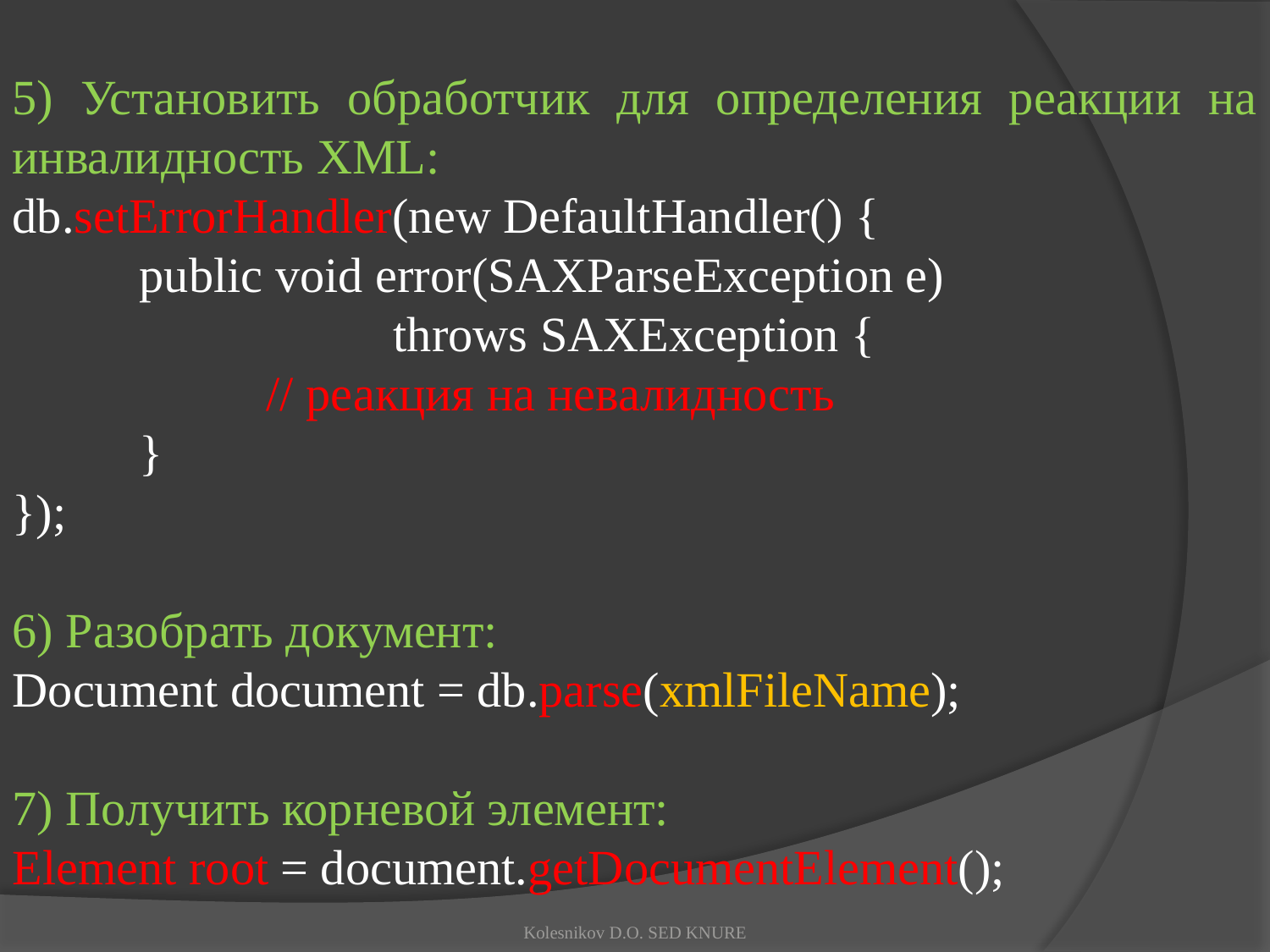

5) Установить обработчик для определения реакции на инвалидность XML:
db.setErrorHandler(new DefaultHandler() {
	public void error(SAXParseException e)
			throws SAXException {
		// реакция на невалидность
	}
});

6) Разобрать документ:
Document document = db.parse(xmlFileName);

7) Получить корневой элемент:
Element root = document.getDocumentElement();
Kolesnikov D.O. SED KNURE